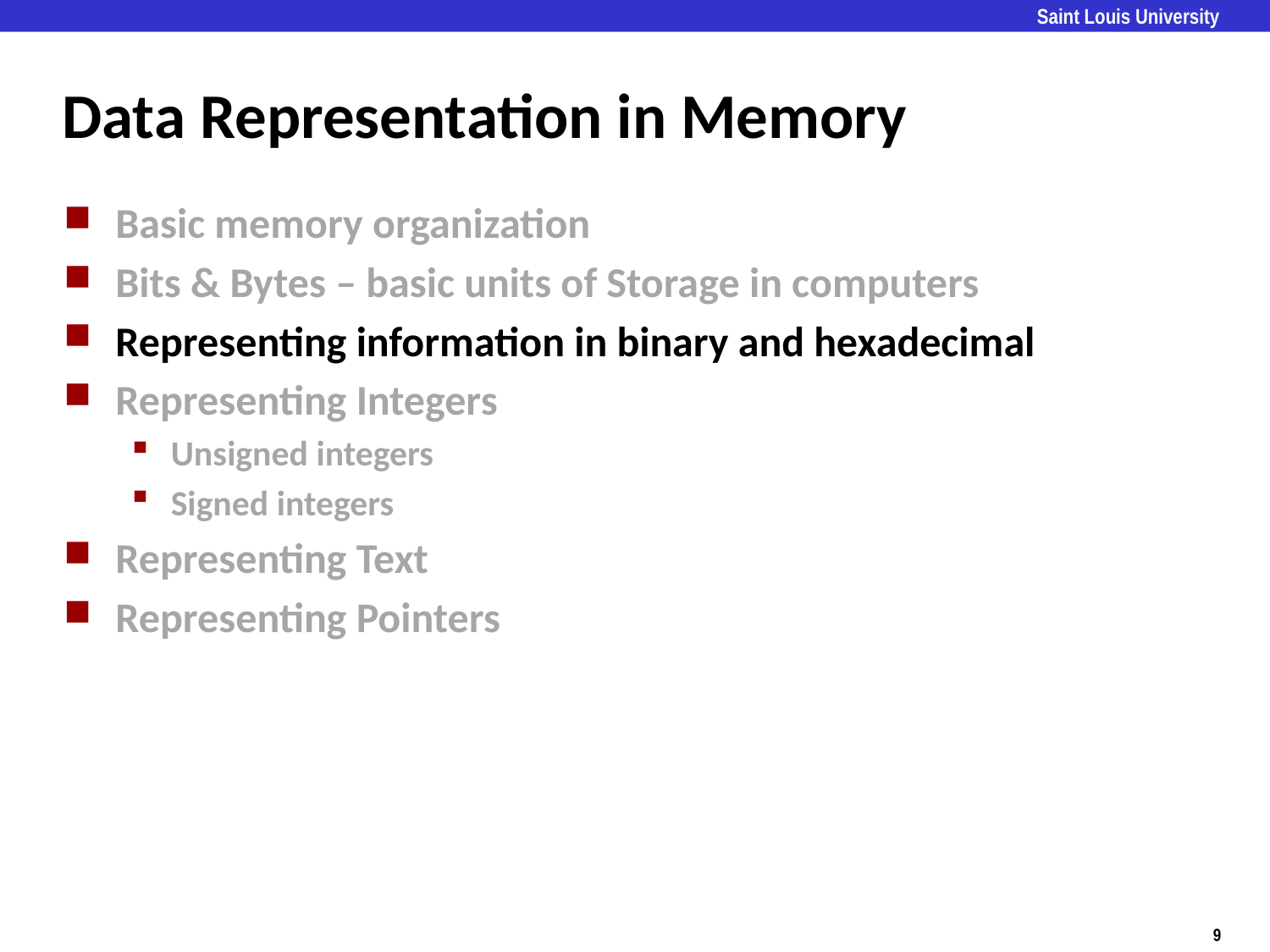

# Data Representation in Memory
Basic memory organization
Bits & Bytes – basic units of Storage in computers
Representing information in binary and hexadecimal
Representing Integers
Unsigned integers
Signed integers
Representing Text
Representing Pointers